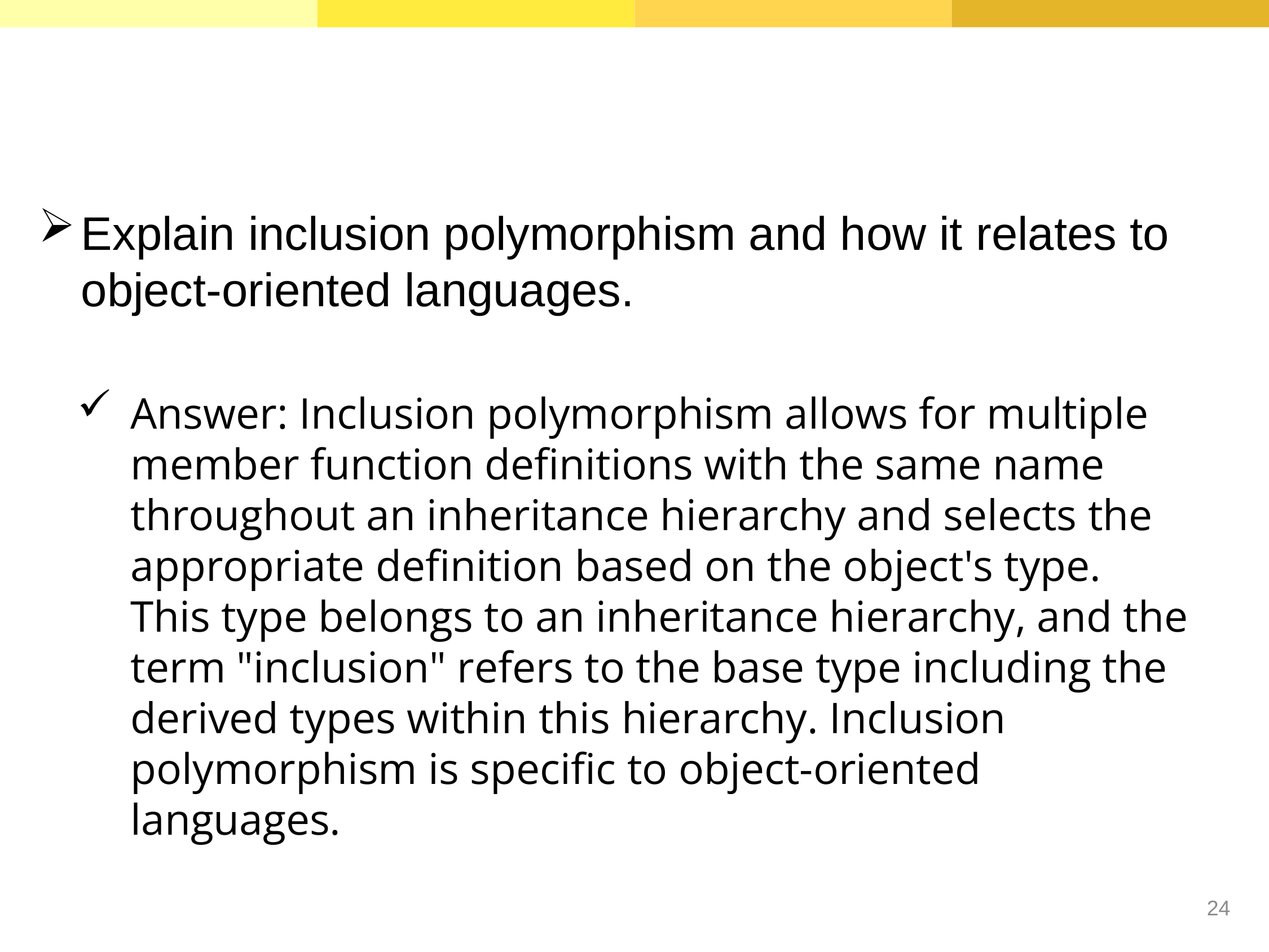

Explain inclusion polymorphism and how it relates to object-oriented languages.
Answer: Inclusion polymorphism allows for multiple member function definitions with the same name throughout an inheritance hierarchy and selects the appropriate definition based on the object's type. This type belongs to an inheritance hierarchy, and the term "inclusion" refers to the base type including the derived types within this hierarchy. Inclusion polymorphism is specific to object-oriented languages.
24